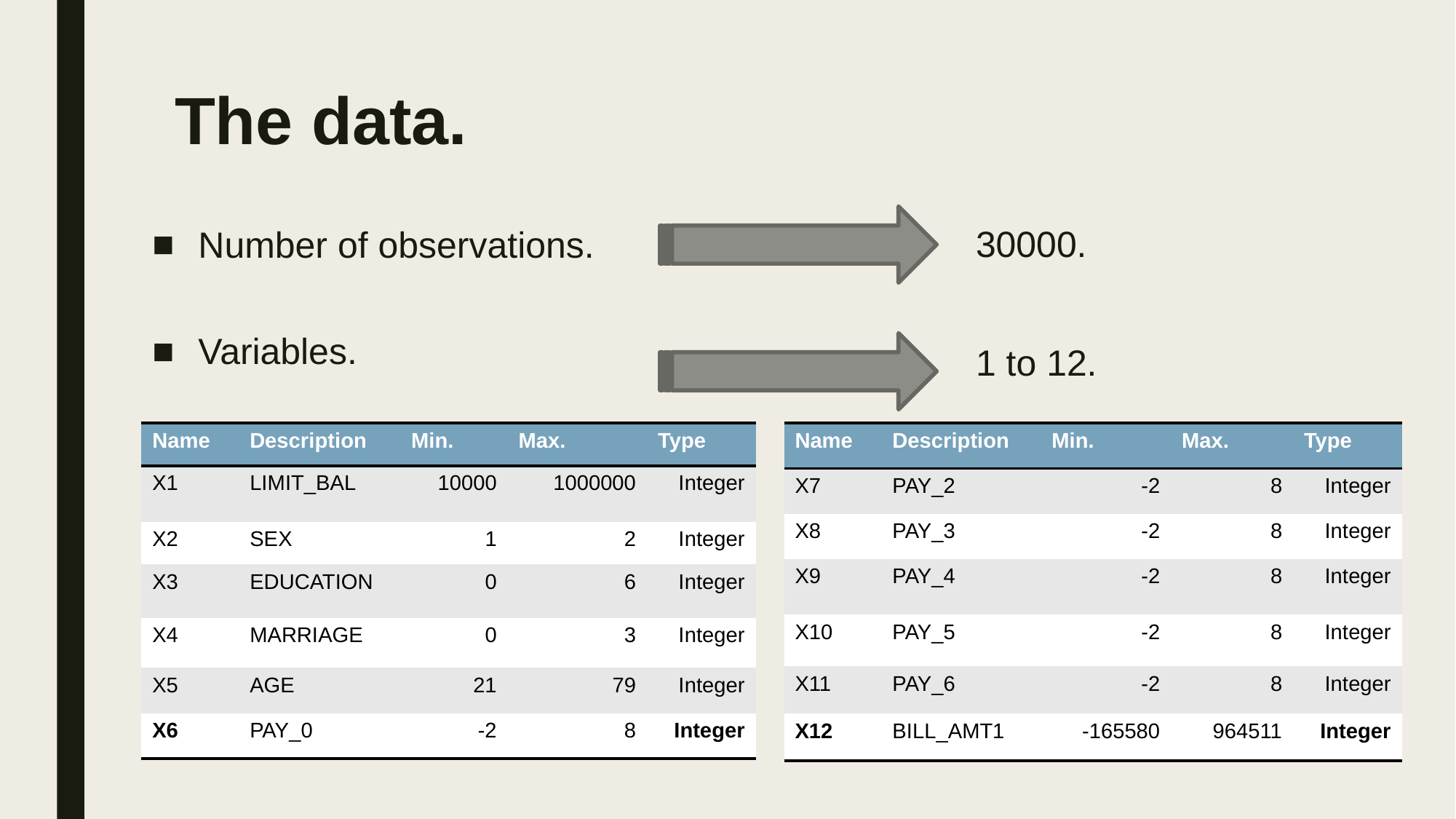

The data.

Number of observations.

Variables.
30000.

1 to 12.

| Name | Description | Min. | Max. | Type |
| --- | --- | --- | --- | --- |
| X1 | LIMIT\_BAL | 10000 | 1000000 | Integer |
| X2 | SEX | 1 | 2 | Integer |
| X3 | EDUCATION | 0 | 6 | Integer |
| X4 | MARRIAGE | 0 | 3 | Integer |
| X5 | AGE | 21 | 79 | Integer |
| X6 | PAY\_0 | -2 | 8 | Integer |
| Name | Description | Min. | Max. | Type |
| --- | --- | --- | --- | --- |
| X7 | PAY\_2 | -2 | 8 | Integer |
| X8 | PAY\_3 | -2 | 8 | Integer |
| X9 | PAY\_4 | -2 | 8 | Integer |
| X10 | PAY\_5 | -2 | 8 | Integer |
| X11 | PAY\_6 | -2 | 8 | Integer |
| X12 | BILL\_AMT1 | -165580 | 964511 | Integer |